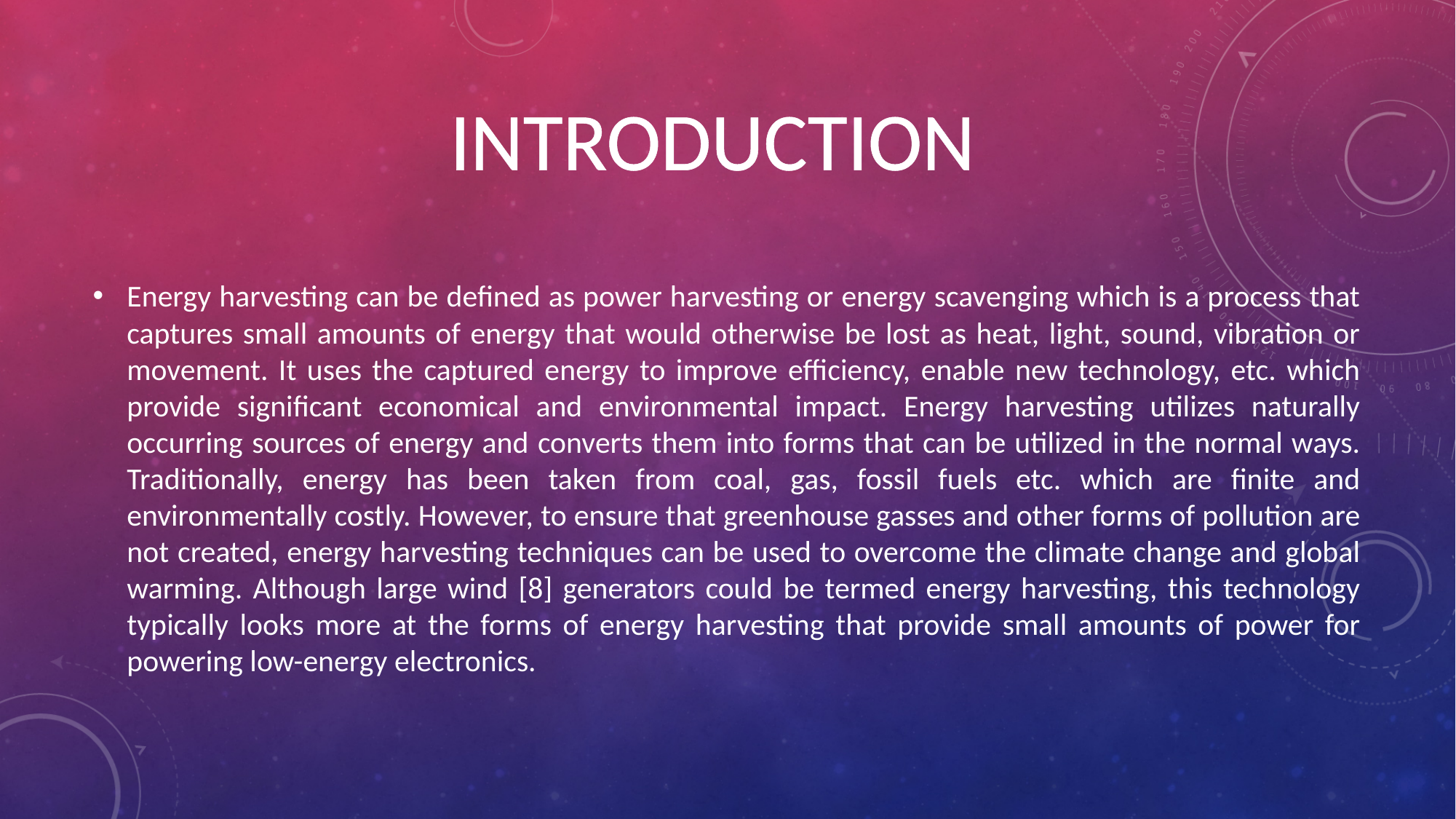

INTRODUCTION
Energy harvesting can be defined as power harvesting or energy scavenging which is a process that captures small amounts of energy that would otherwise be lost as heat, light, sound, vibration or movement. It uses the captured energy to improve efficiency, enable new technology, etc. which provide significant economical and environmental impact. Energy harvesting utilizes naturally occurring sources of energy and converts them into forms that can be utilized in the normal ways. Traditionally, energy has been taken from coal, gas, fossil fuels etc. which are finite and environmentally costly. However, to ensure that greenhouse gasses and other forms of pollution are not created, energy harvesting techniques can be used to overcome the climate change and global warming. Although large wind [8] generators could be termed energy harvesting, this technology typically looks more at the forms of energy harvesting that provide small amounts of power for powering low-energy electronics.